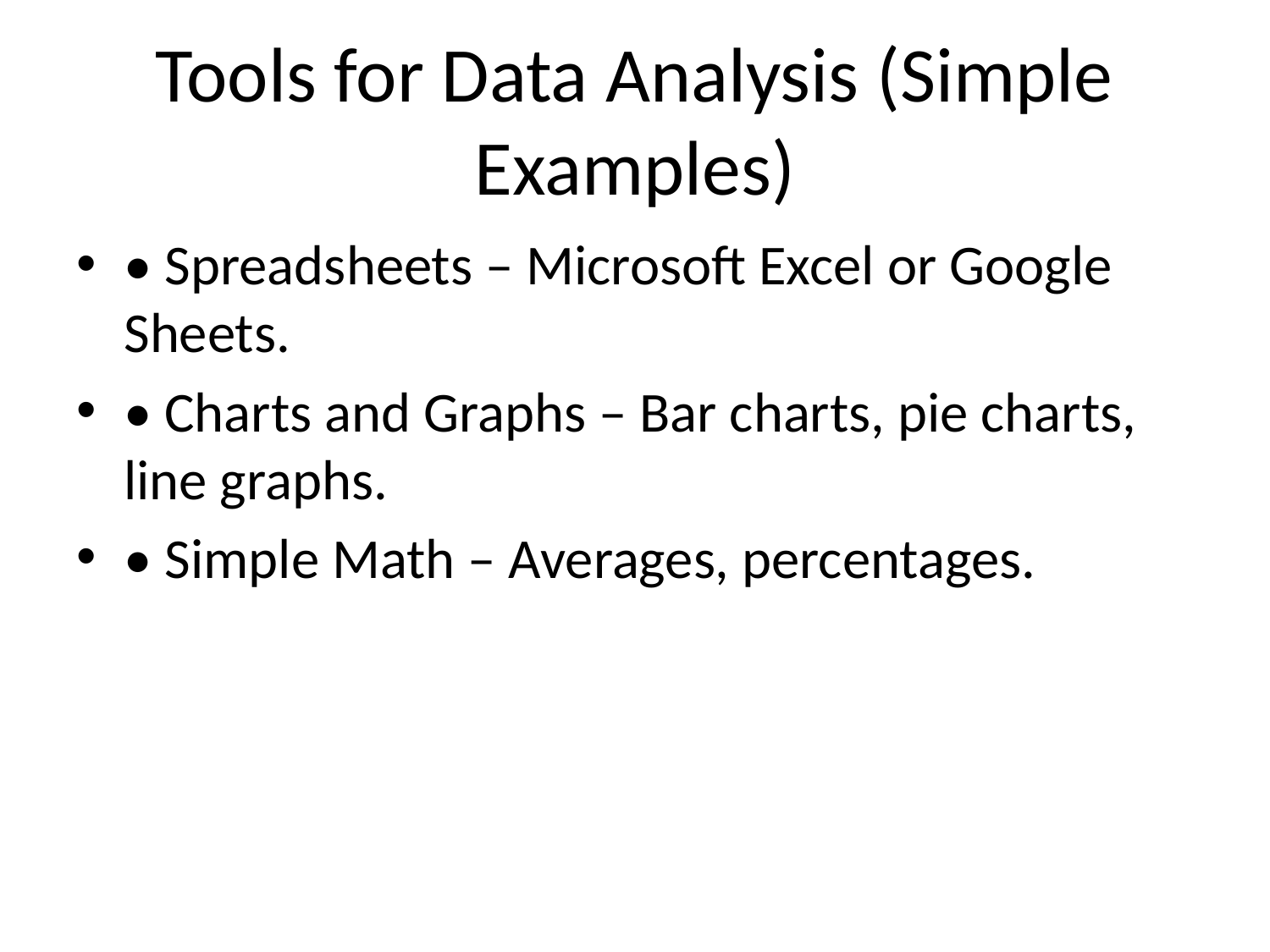

# Tools for Data Analysis (Simple Examples)
• Spreadsheets – Microsoft Excel or Google Sheets.
• Charts and Graphs – Bar charts, pie charts, line graphs.
• Simple Math – Averages, percentages.